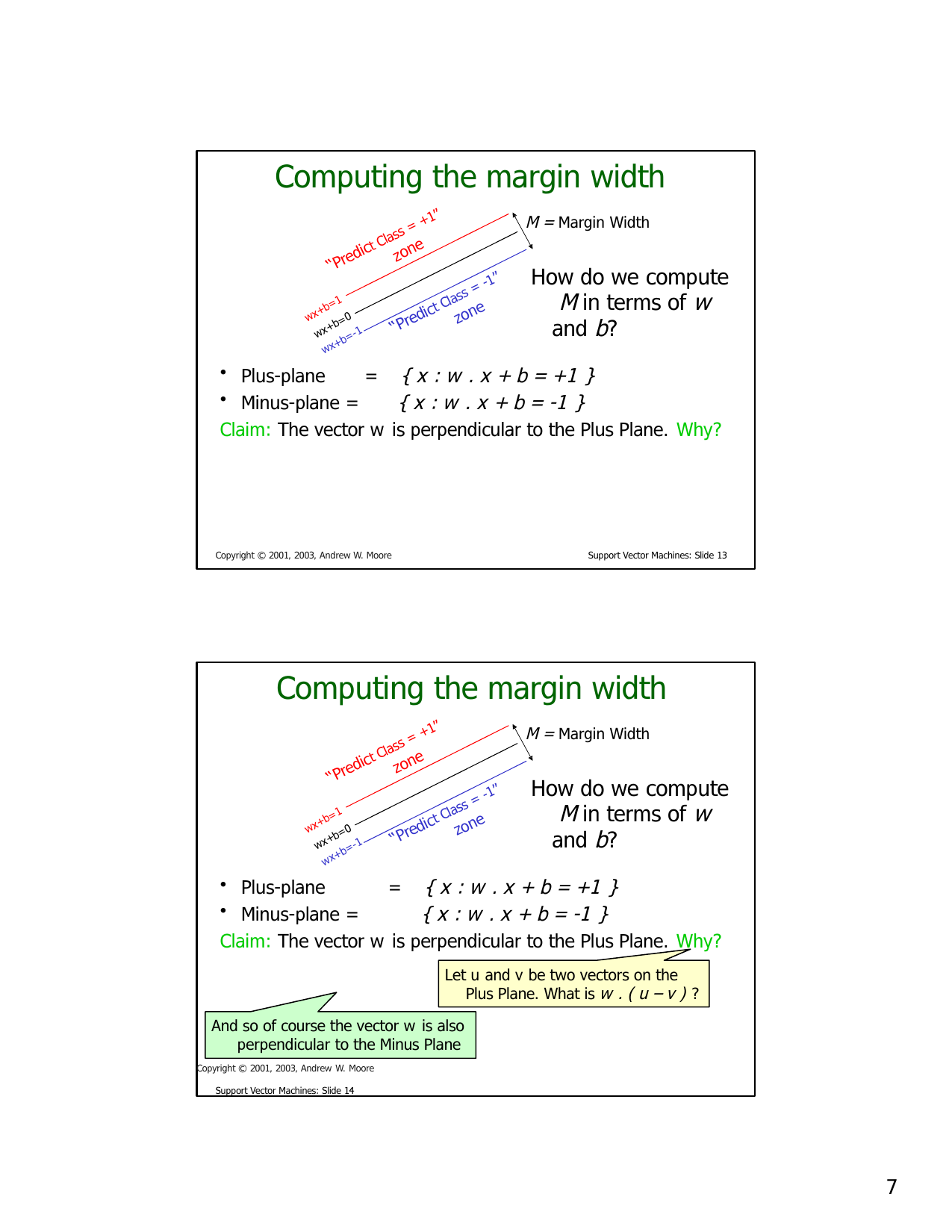

Computing the margin width
M = Margin Width

How do we compute  M in terms of w  and b?
Plus-plane	=	{ x : w . x + b = +1 }
Minus-plane =	{ x : w . x + b = -1 }
Claim: The vector w is perpendicular to the Plus Plane. Why?

“Predict Class = +1”

zone

“Predict Class = -1”
wx+b=1
zone
wx+b=0
wx+b=-1
Copyright © 2001, 2003, Andrew W. Moore
Support Vector Machines: Slide 13
Computing the margin width
M = Margin Width

How do we compute  M in terms of w  and b?
Plus-plane	=	{ x : w . x + b = +1 }
Minus-plane =	{ x : w . x + b = -1 }
Claim: The vector w is perpendicular to the Plus Plane. Why?
Let u and v be two vectors on the  Plus Plane. What is w . ( u – v ) ?
And so of course the vector w is also  perpendicular to the Minus Plane
Copyright © 2001, 2003, Andrew W. Moore	Support Vector Machines: Slide 14

“Predict Class = +1”

zone

“Predict Class = -1”
wx+b=1
zone
wx+b=0
wx+b=-1

7